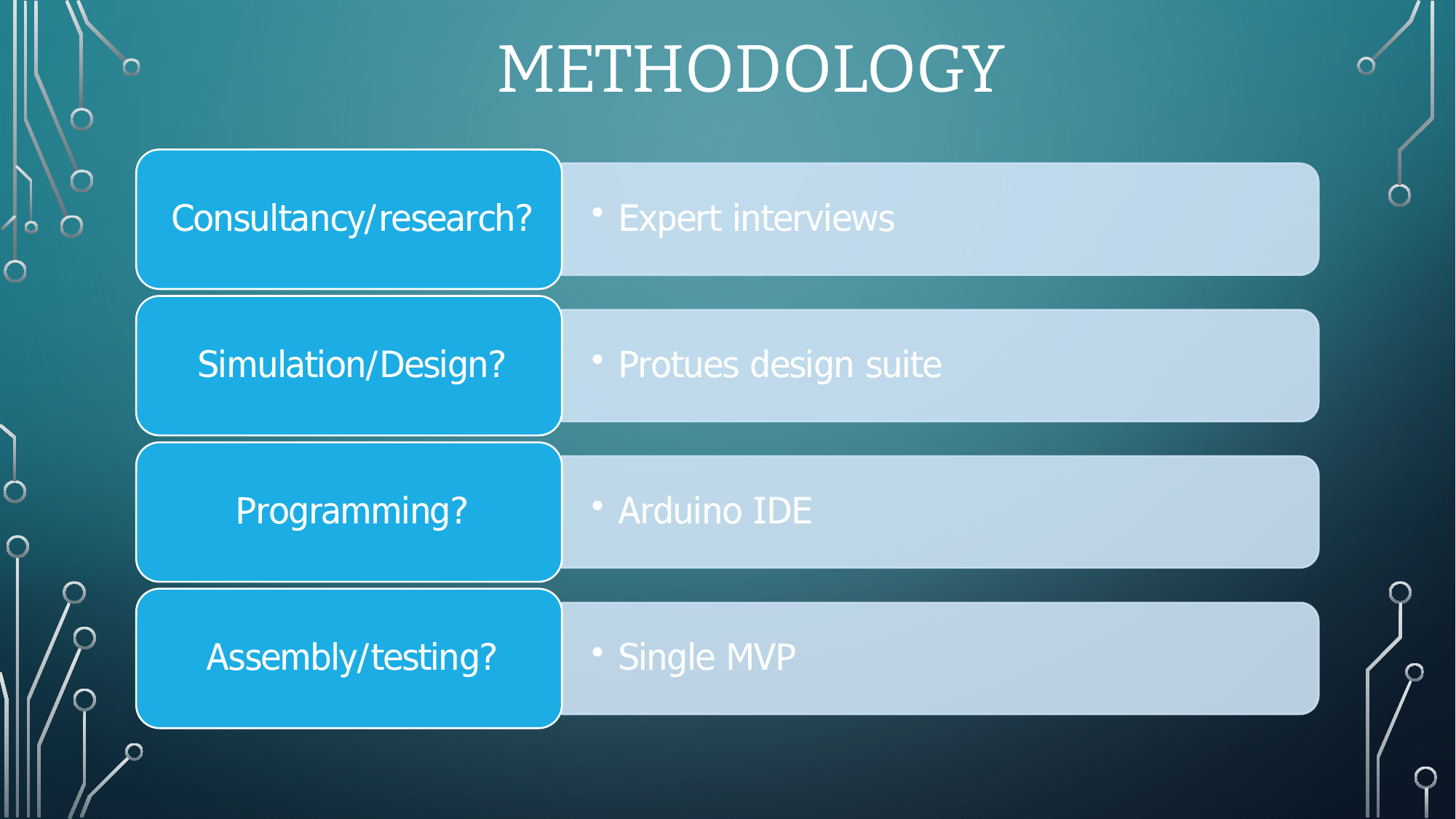

# methodology
Expert interviews
Consultancy/research?
Protues design suite
Simulation/Design?
Arduino IDE
Programming?
Single MVP
Assembly/testing?